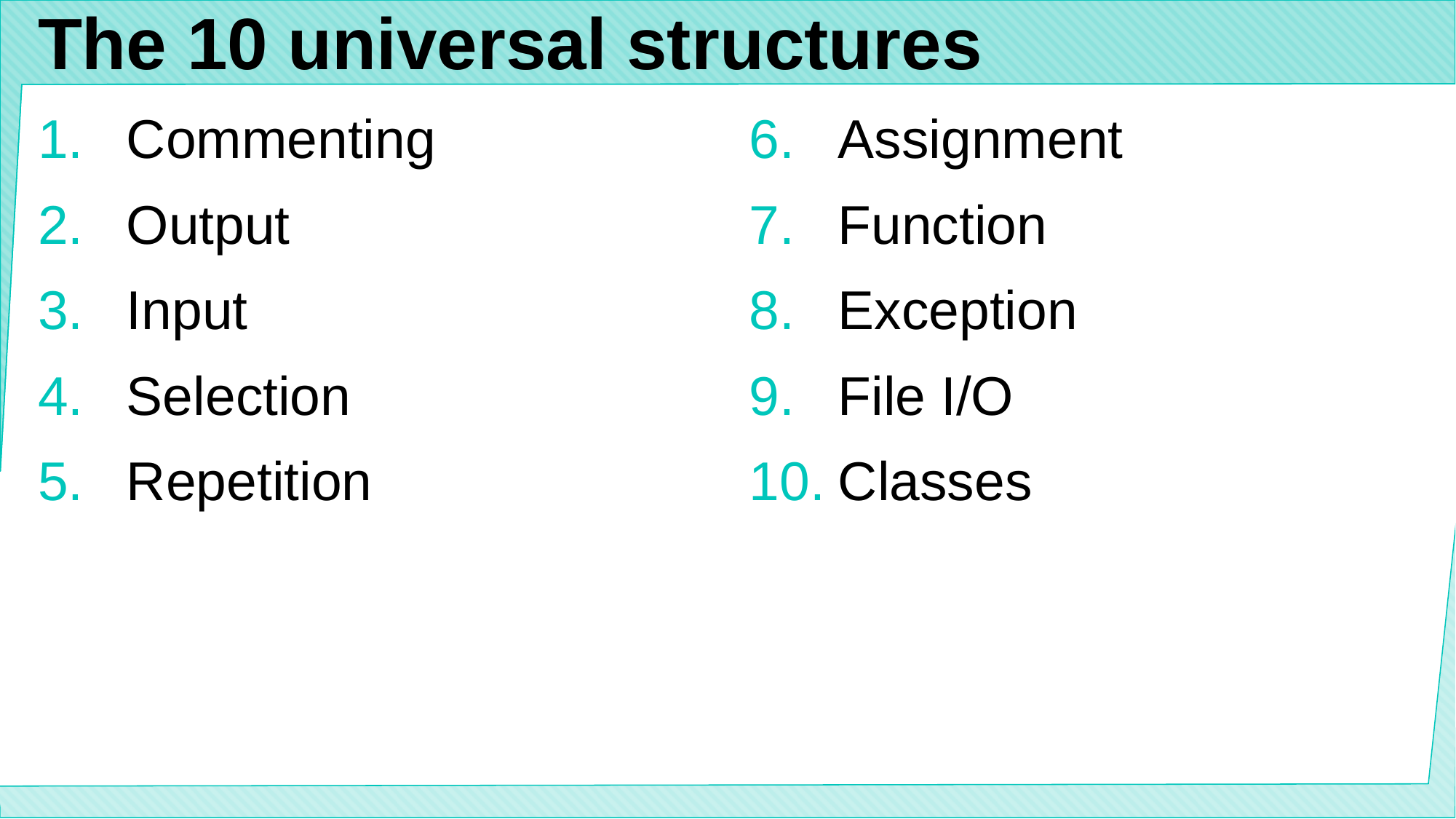

# The 10 universal structures
Commenting
Output
Input
Selection
Repetition
Assignment
Function
Exception
File I/O
Classes